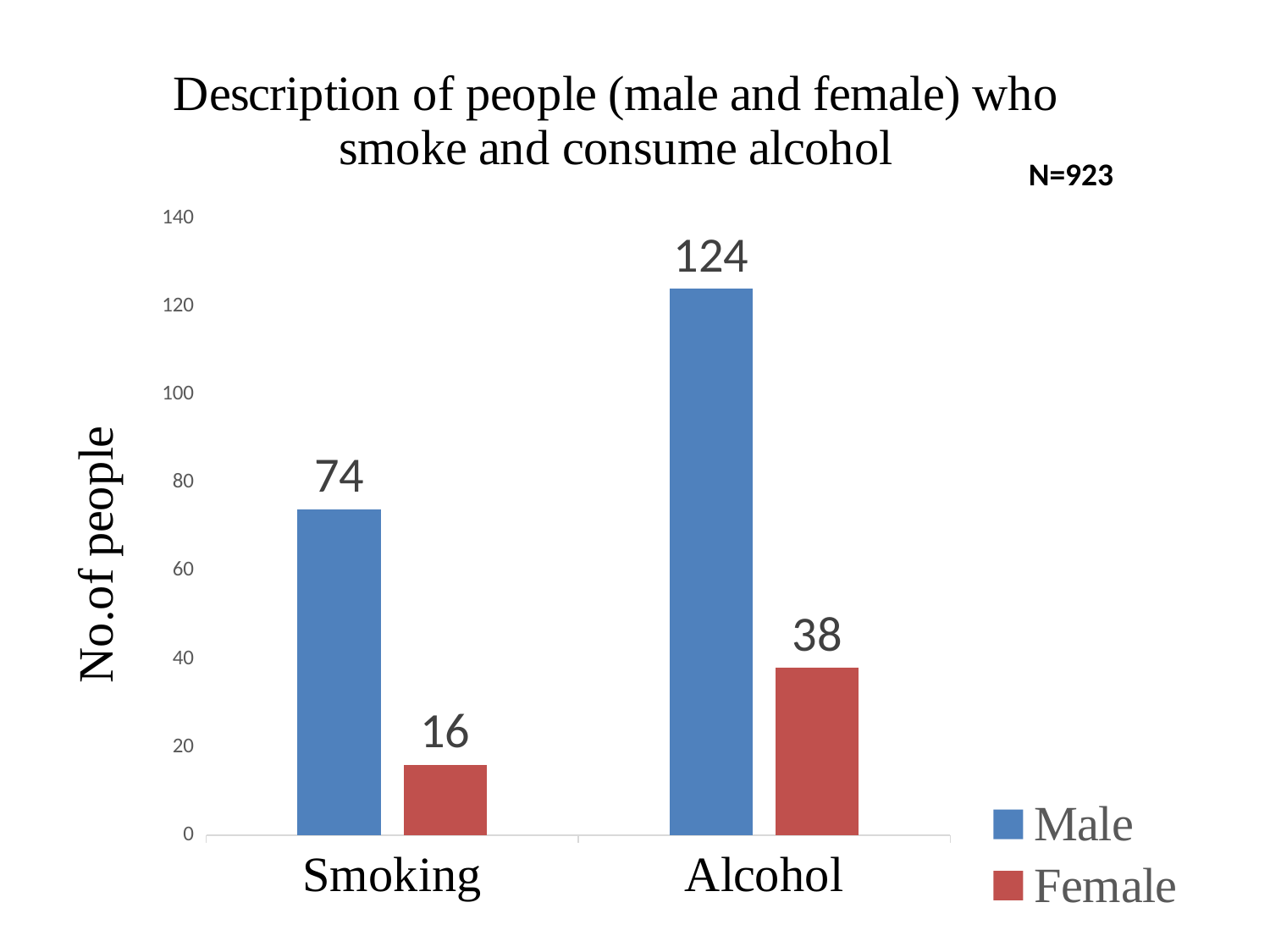

### Chart: Description of people (male and female) who smoke and consume alcohol

| Category | Male | Female |
|---|---|---|
| Smoking | 74.0 | 16.0 |
| Alcohol | 124.0 | 38.0 |
N=923